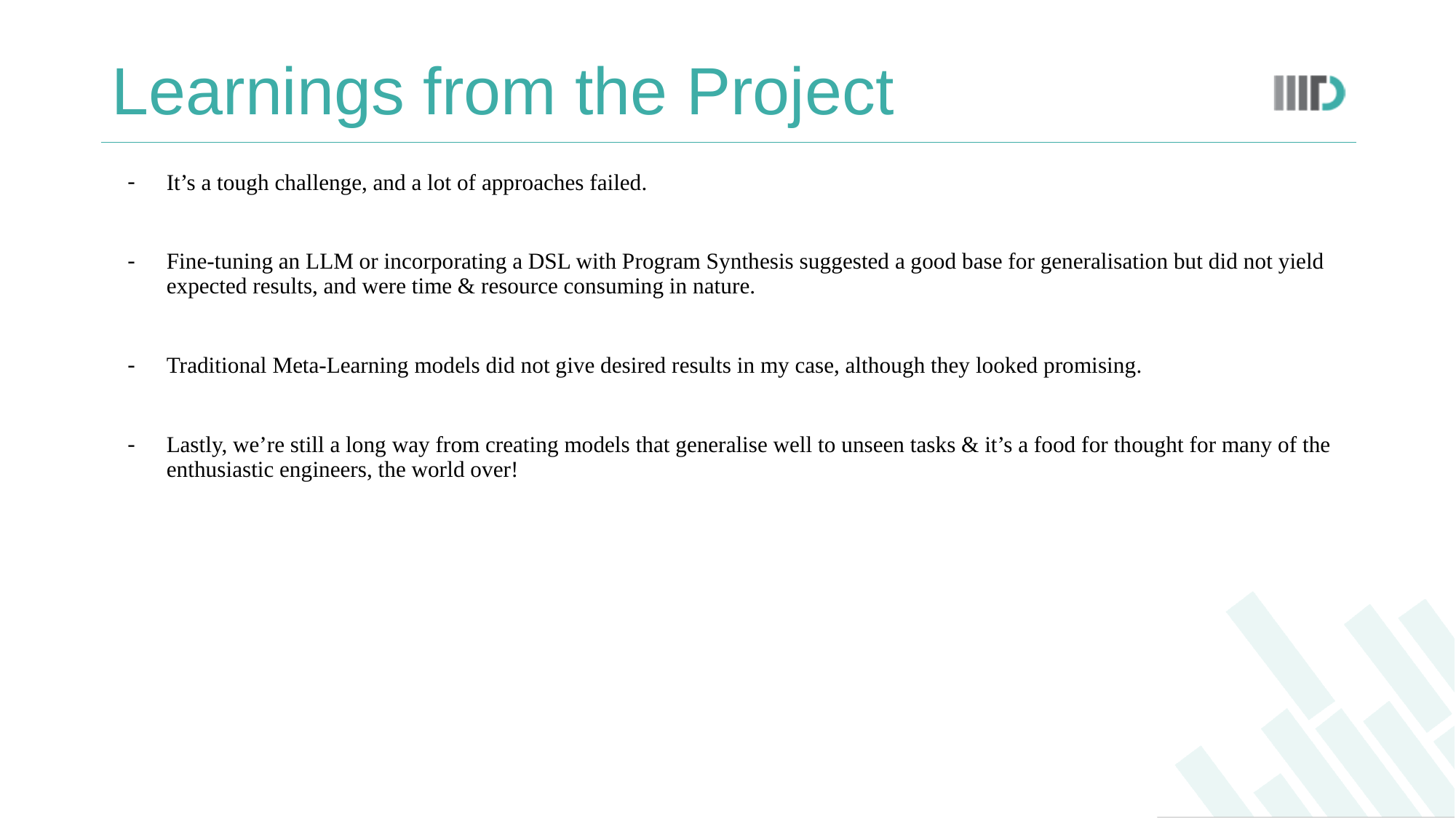

# Learnings from the Project
It’s a tough challenge, and a lot of approaches failed.

Fine-tuning an LLM or incorporating a DSL with Program Synthesis suggested a good base for generalisation but did not yield expected results, and were time & resource consuming in nature.

Traditional Meta-Learning models did not give desired results in my case, although they looked promising.

Lastly, we’re still a long way from creating models that generalise well to unseen tasks & it’s a food for thought for many of the enthusiastic engineers, the world over!